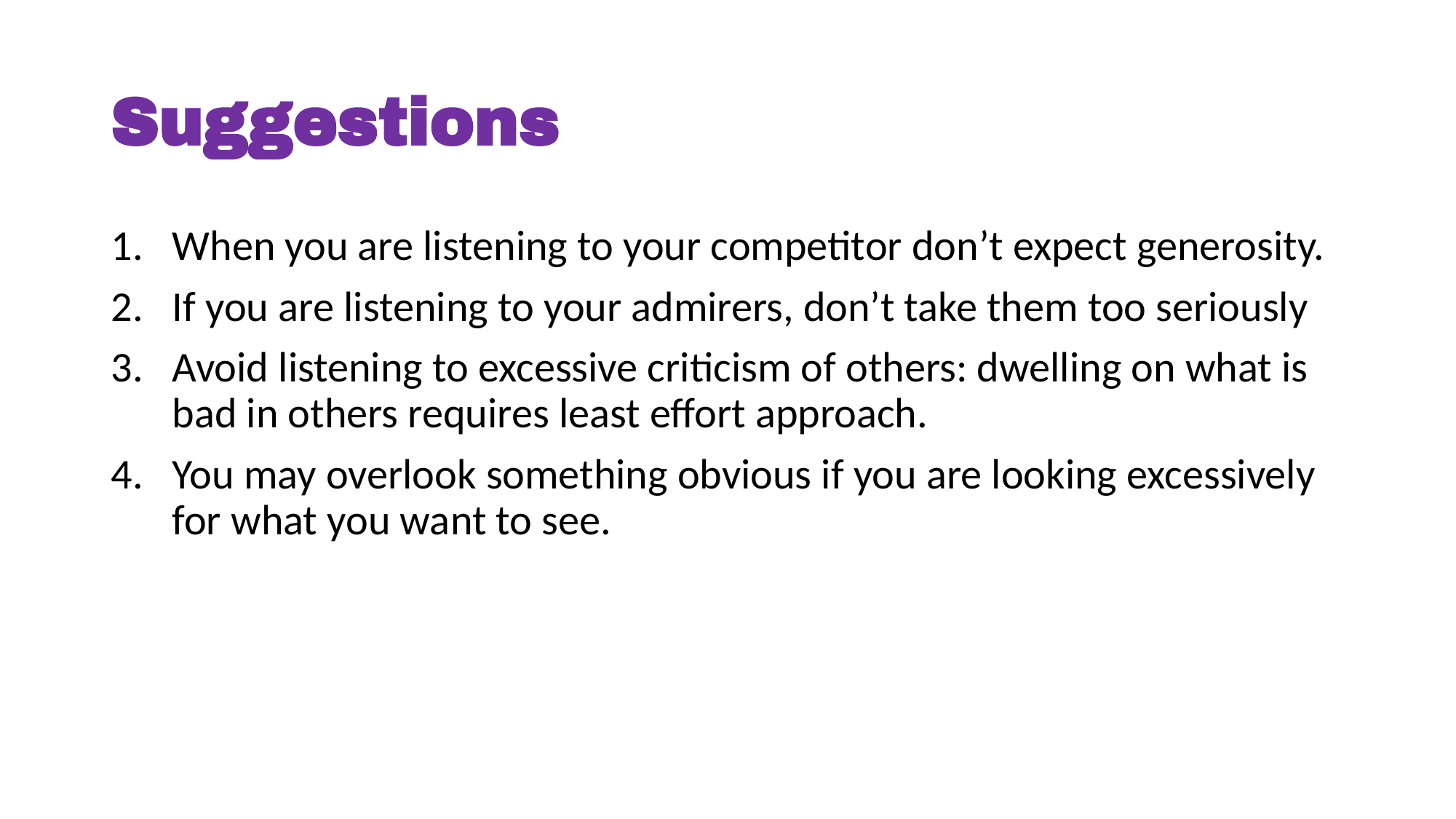

# Suggestions
When you are listening to your competitor don’t expect generosity.
If you are listening to your admirers, don’t take them too seriously
Avoid listening to excessive criticism of others: dwelling on what is bad in others requires least effort approach.
You may overlook something obvious if you are looking excessively for what you want to see.